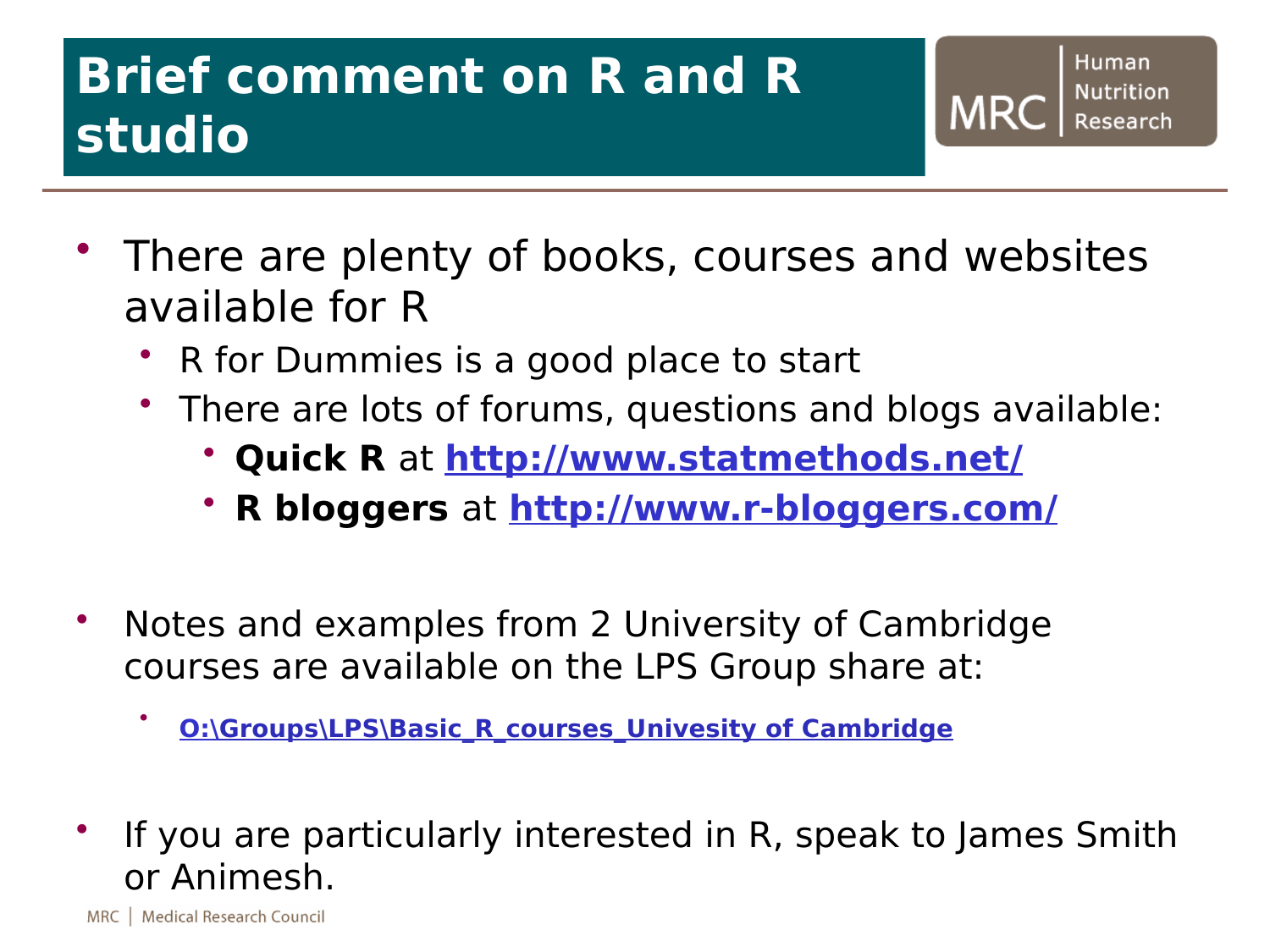

# Brief comment on R and R studio
There are plenty of books, courses and websites available for R
R for Dummies is a good place to start
There are lots of forums, questions and blogs available:
Quick R at http://www.statmethods.net/
R bloggers at http://www.r-bloggers.com/

Notes and examples from 2 University of Cambridge courses are available on the LPS Group share at:
O:\Groups\LPS\Basic_R_courses_Univesity of Cambridge

If you are particularly interested in R, speak to James Smith or Animesh.